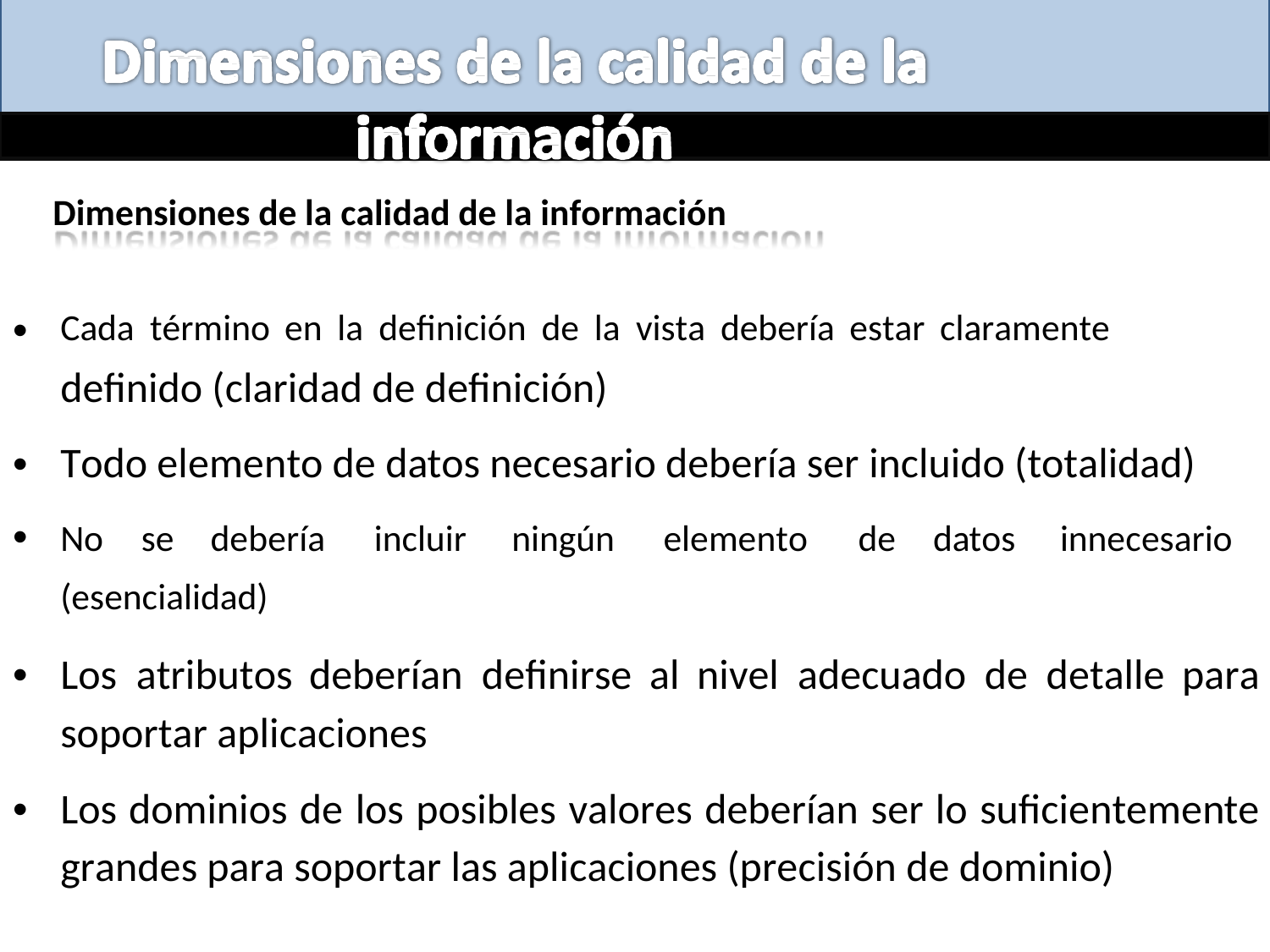

Dimensiones de la calidad de la información

•
Cada término en la definición de la vista debería estar claramente
definido (claridad de definición)
Todo elemento de datos necesario debería ser incluido (totalidad)
•
•
No
se
debería
incluir
ningún	elemento
de
datos	innecesario
(esencialidad)
Los	atributos	deberían	definirse	al	nivel	adecuado	de	detalle	para
soportar aplicaciones
Los dominios de los posibles valores deberían ser lo suficientemente
grandes para soportar las aplicaciones (precisión de dominio)
•
•